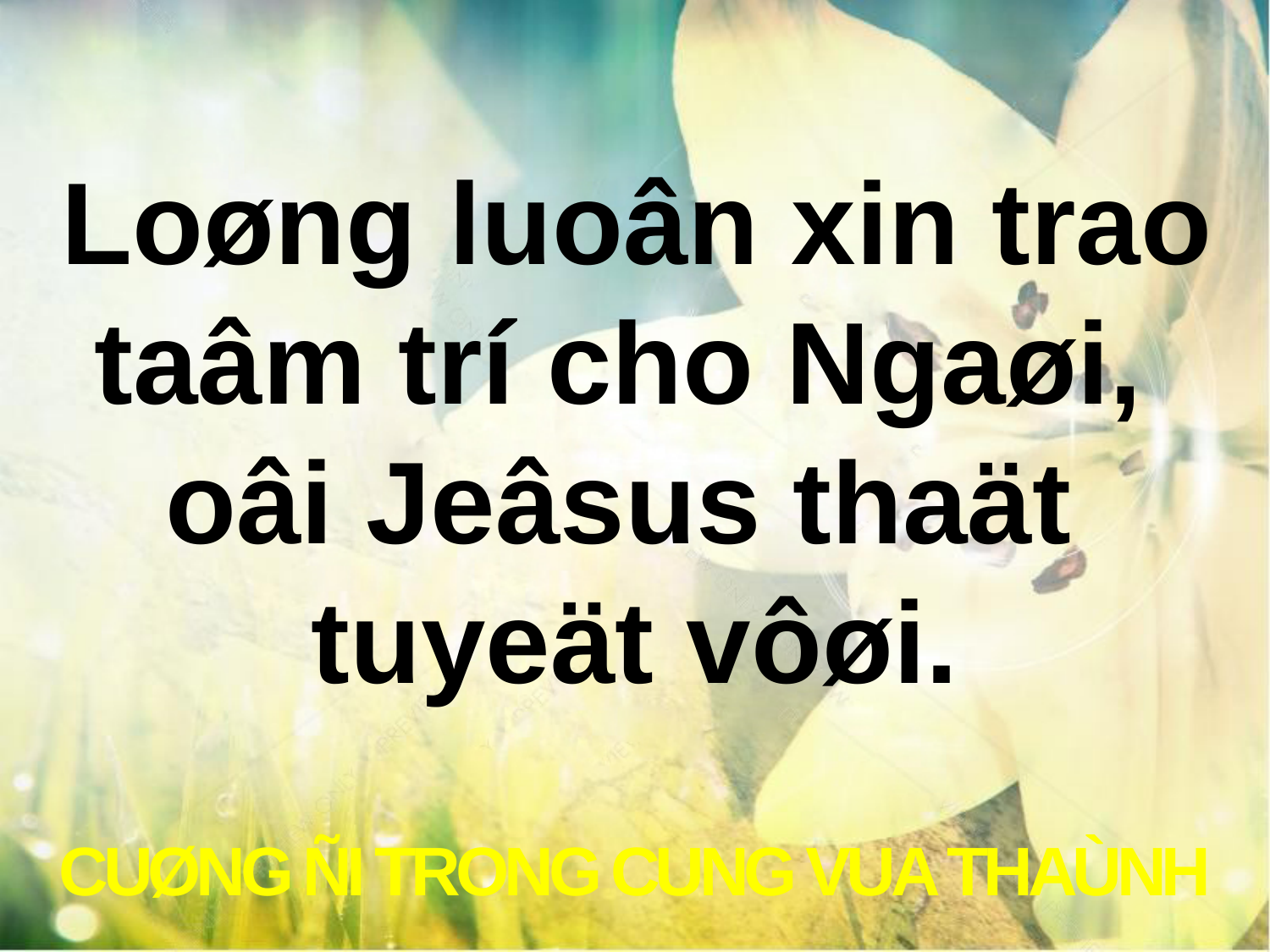

Loøng luoân xin trao
taâm trí cho Ngaøi,
oâi Jeâsus thaät
tuyeät vôøi.
CUØNG ÑI TRONG CUNG VUA THAÙNH